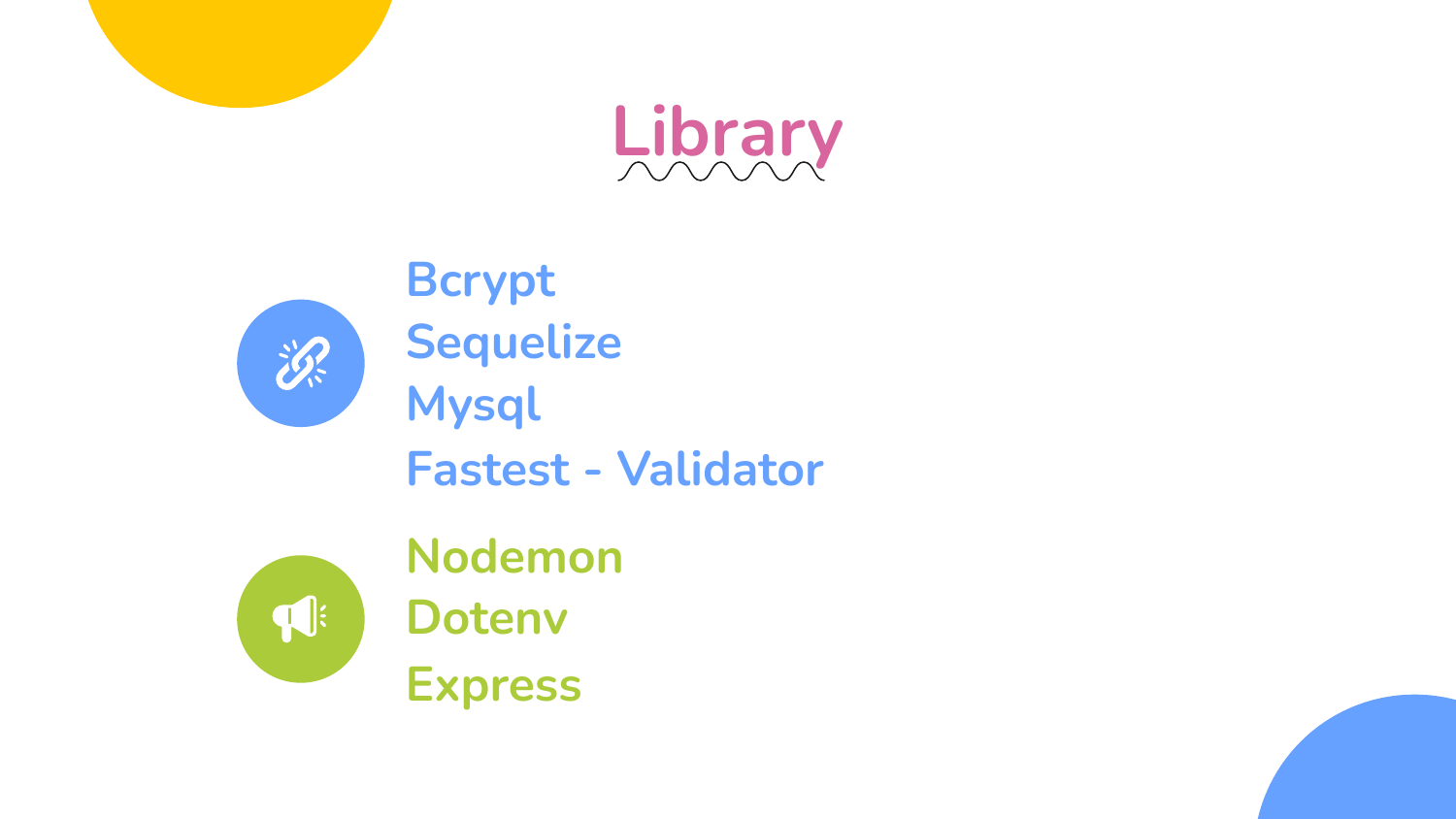

# Library

Bcrypt

Sequelize

Mysql
Fastest - Validator
Nodemon

Dotenv
Express